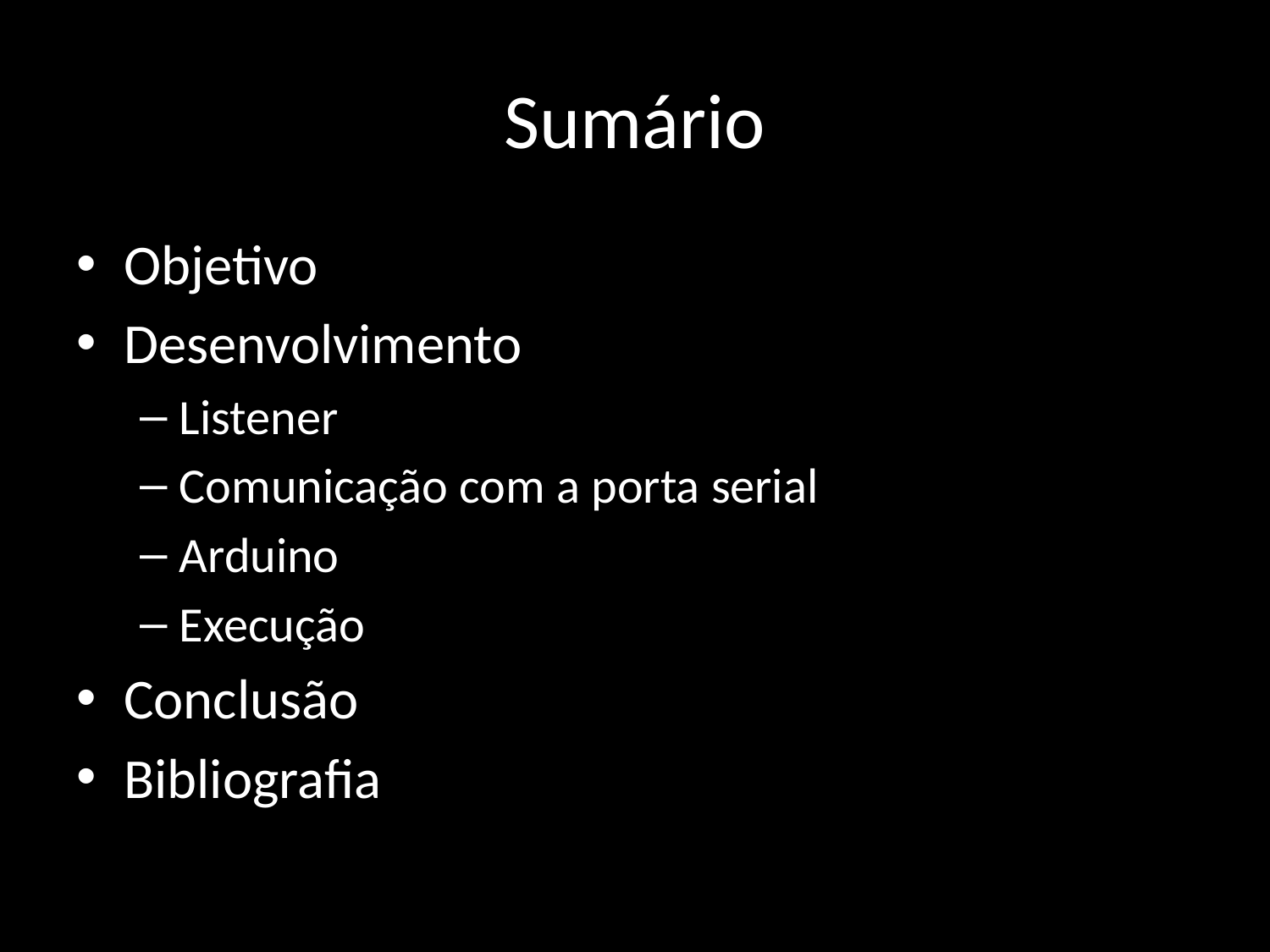

# Sumário
Objetivo
Desenvolvimento
Listener
Comunicação com a porta serial
Arduino
Execução
Conclusão
Bibliografia